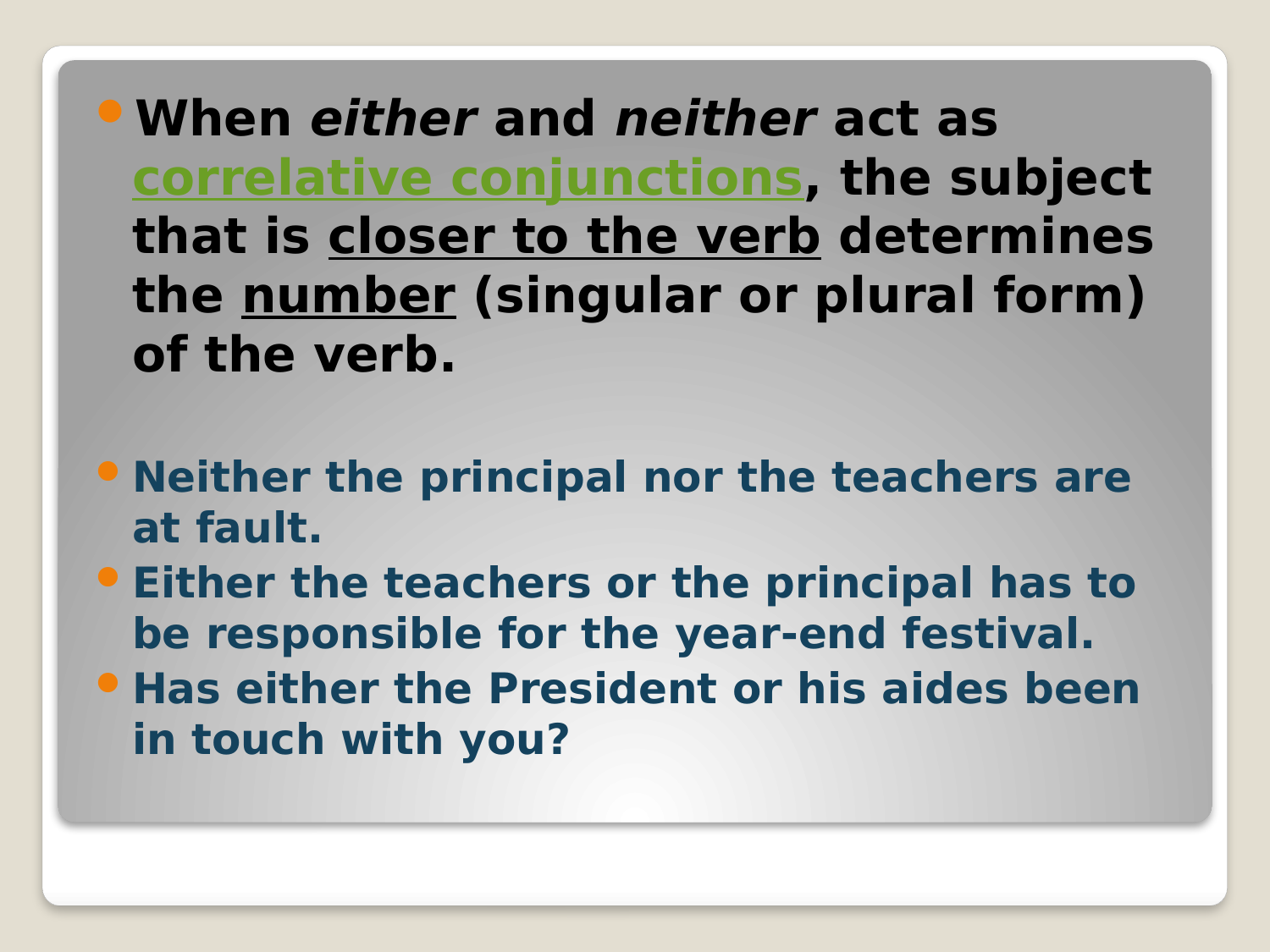

When either and neither act as correlative conjunctions, the subject that is closer to the verb determines the number (singular or plural form) of the verb.

Neither the principal nor the teachers are at fault.
Either the teachers or the principal has to be responsible for the year-end festival.
Has either the President or his aides been in touch with you?

#